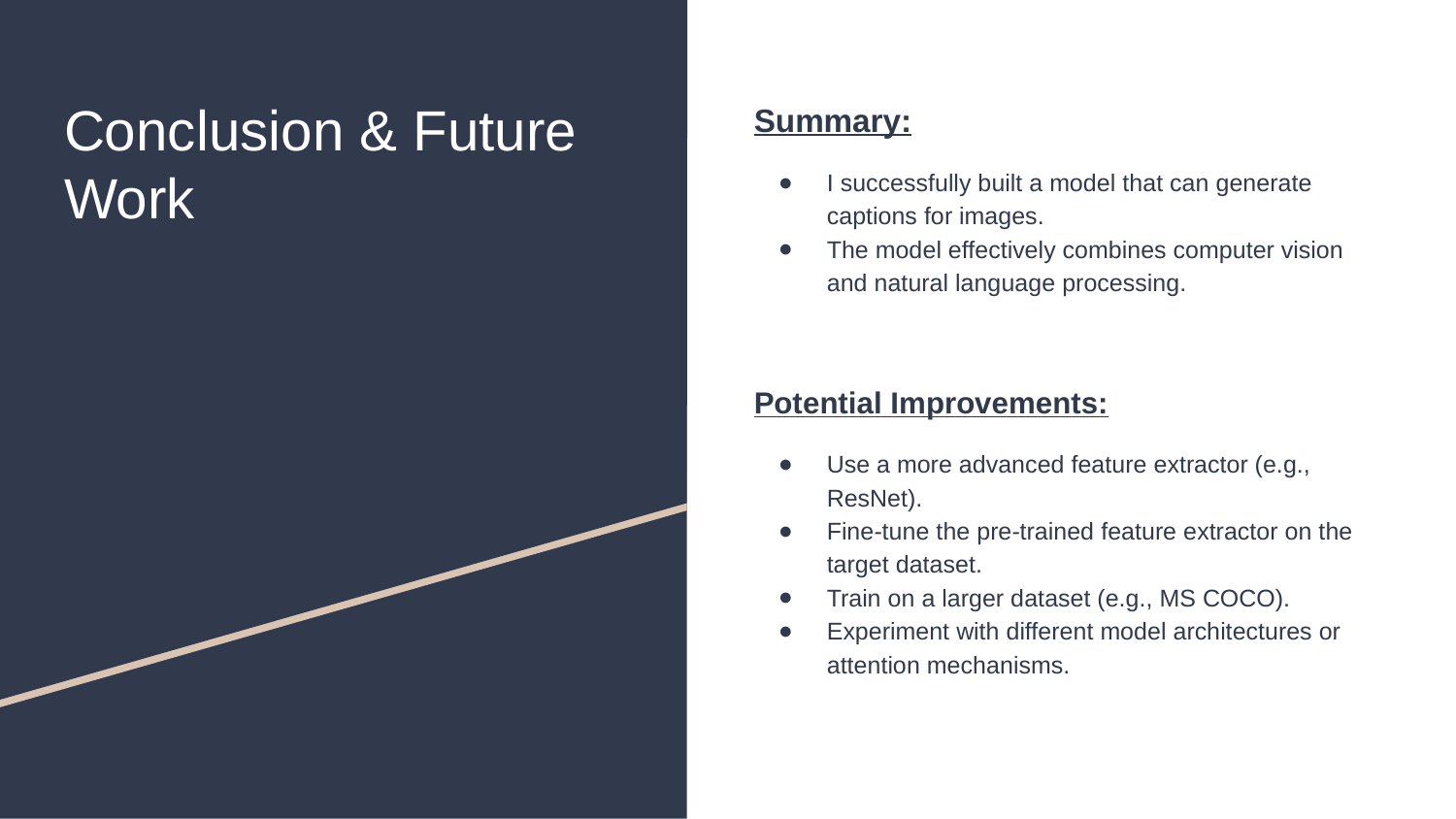

# Conclusion & Future Work
Summary:
I successfully built a model that can generate captions for images.
The model effectively combines computer vision and natural language processing.

Potential Improvements:
Use a more advanced feature extractor (e.g., ResNet).
Fine-tune the pre-trained feature extractor on the target dataset.
Train on a larger dataset (e.g., MS COCO).
Experiment with different model architectures or attention mechanisms.